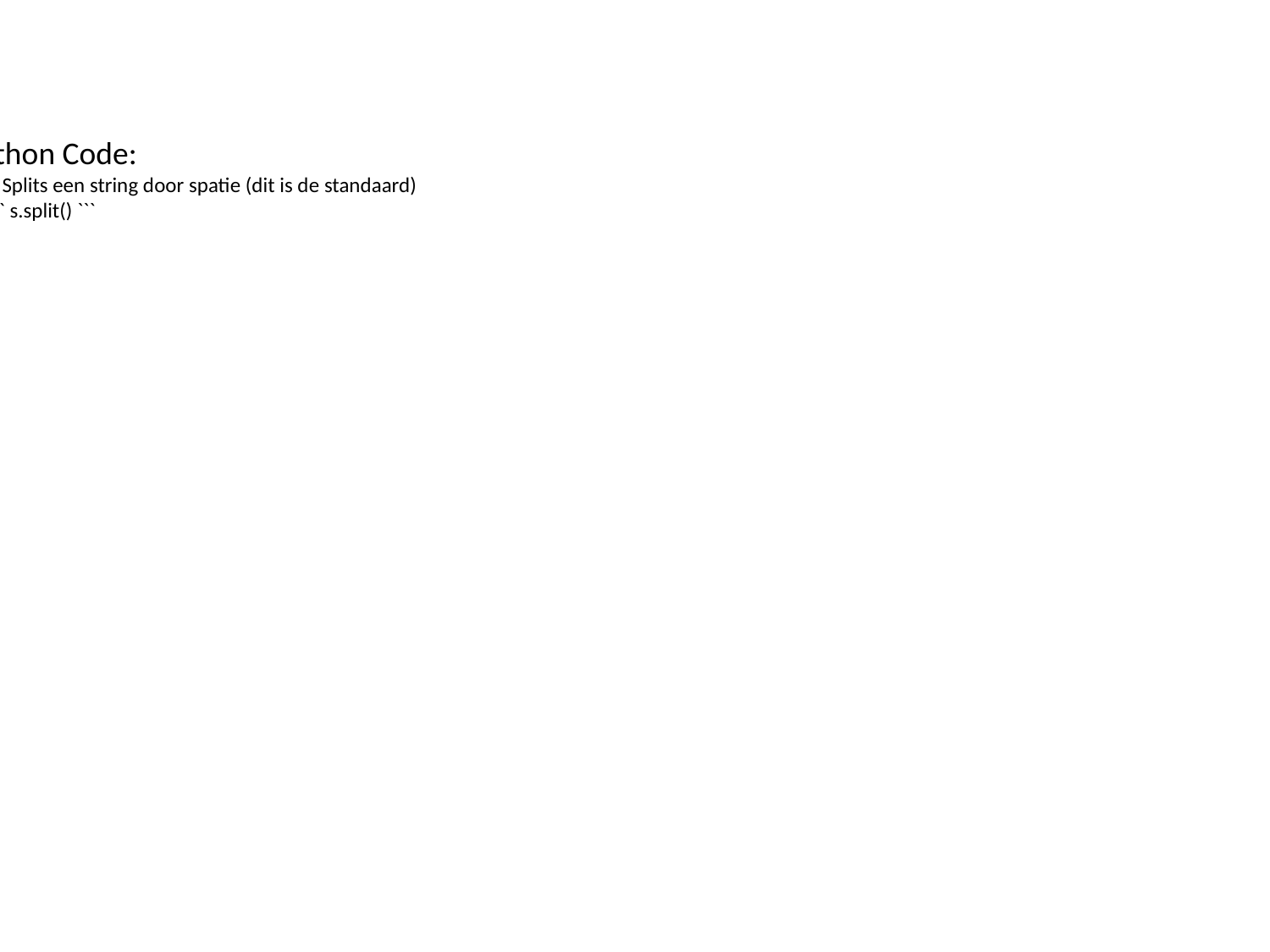

Python Code:
``` # Splits een string door spatie (dit is de standaard)
 `````` s.split() ```